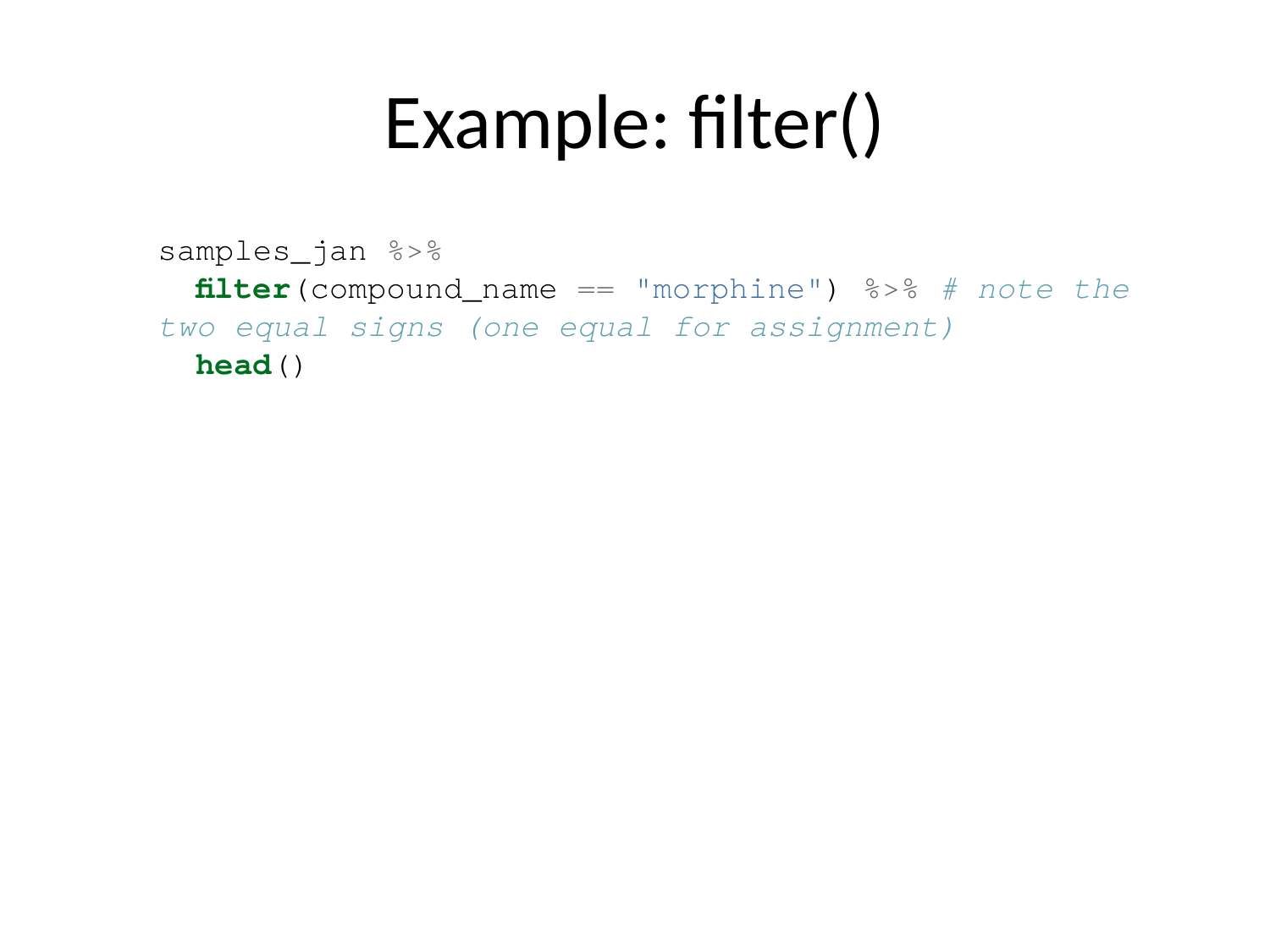

# Example: filter()
samples_jan %>%
  filter(compound_name == "morphine") %>% # note the two equal signs (one equal for assignment)
  head()